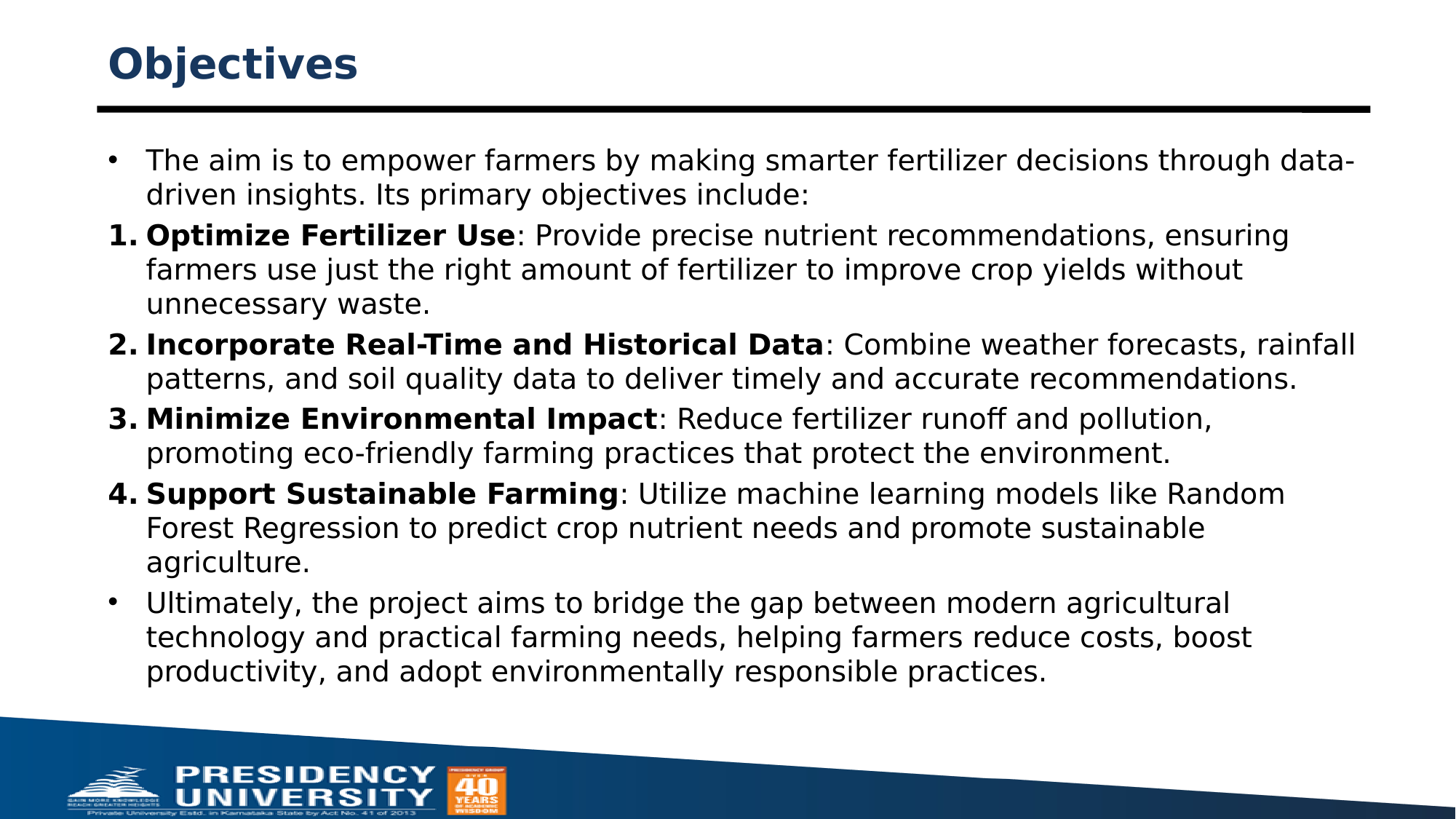

# Objectives
The aim is to empower farmers by making smarter fertilizer decisions through data-driven insights. Its primary objectives include:
Optimize Fertilizer Use: Provide precise nutrient recommendations, ensuring farmers use just the right amount of fertilizer to improve crop yields without unnecessary waste.
Incorporate Real-Time and Historical Data: Combine weather forecasts, rainfall patterns, and soil quality data to deliver timely and accurate recommendations.
Minimize Environmental Impact: Reduce fertilizer runoff and pollution, promoting eco-friendly farming practices that protect the environment.
Support Sustainable Farming: Utilize machine learning models like Random Forest Regression to predict crop nutrient needs and promote sustainable agriculture.
Ultimately, the project aims to bridge the gap between modern agricultural technology and practical farming needs, helping farmers reduce costs, boost productivity, and adopt environmentally responsible practices.